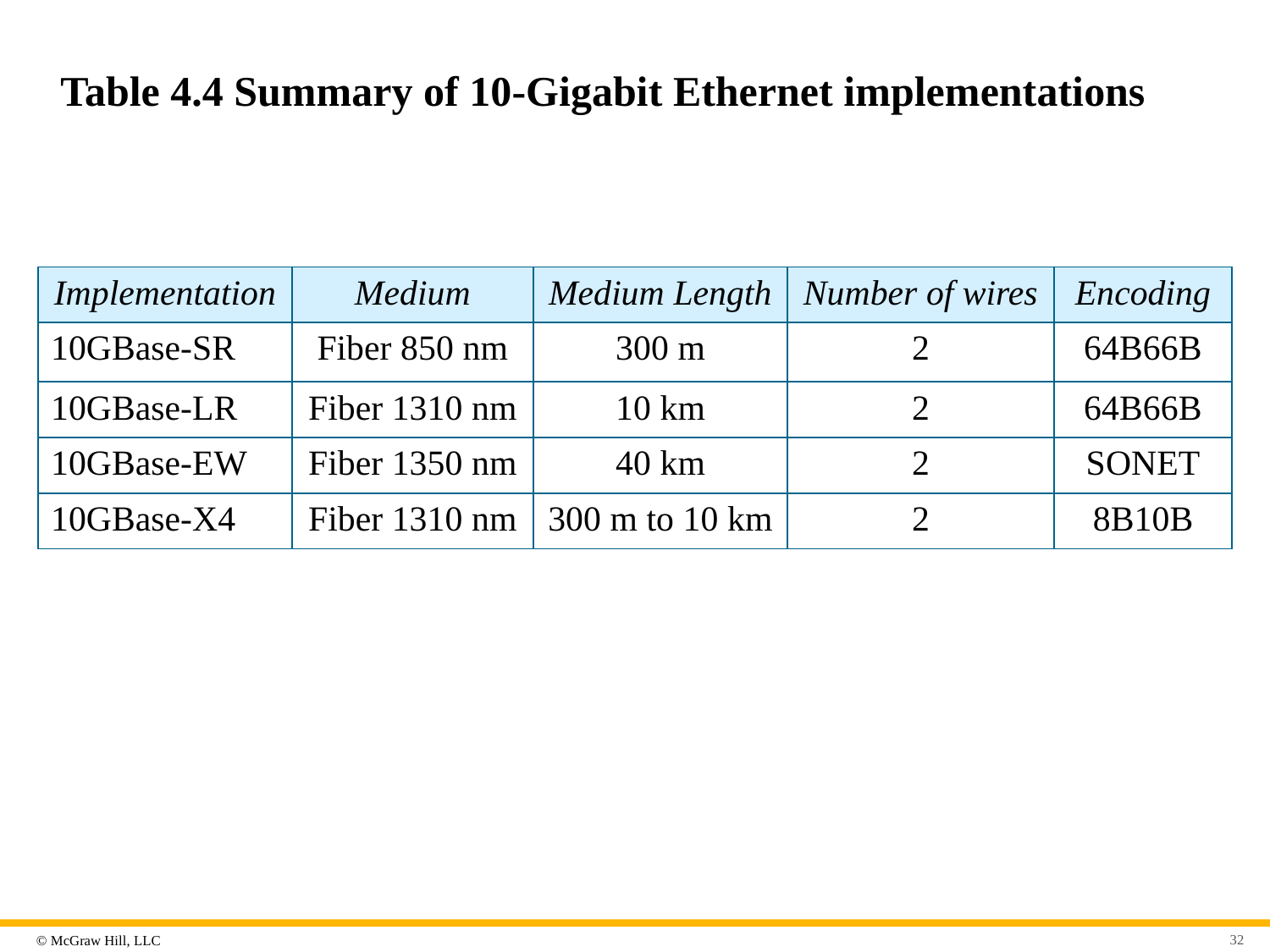

# Table 4.4 Summary of 10-Gigabit Ethernet implementations
| Implementation | Medium | Medium Length | Number of wires | Encoding |
| --- | --- | --- | --- | --- |
| 10GBase-SR | Fiber 850 nm | 300 m | 2 | 64B66B |
| 10GBase-LR | Fiber 1310 nm | 10 km | 2 | 64B66B |
| 10GBase-EW | Fiber 1350 nm | 40 km | 2 | SONET |
| 10GBase-X4 | Fiber 1310 nm | 300 m to 10 km | 2 | 8B10B |
32